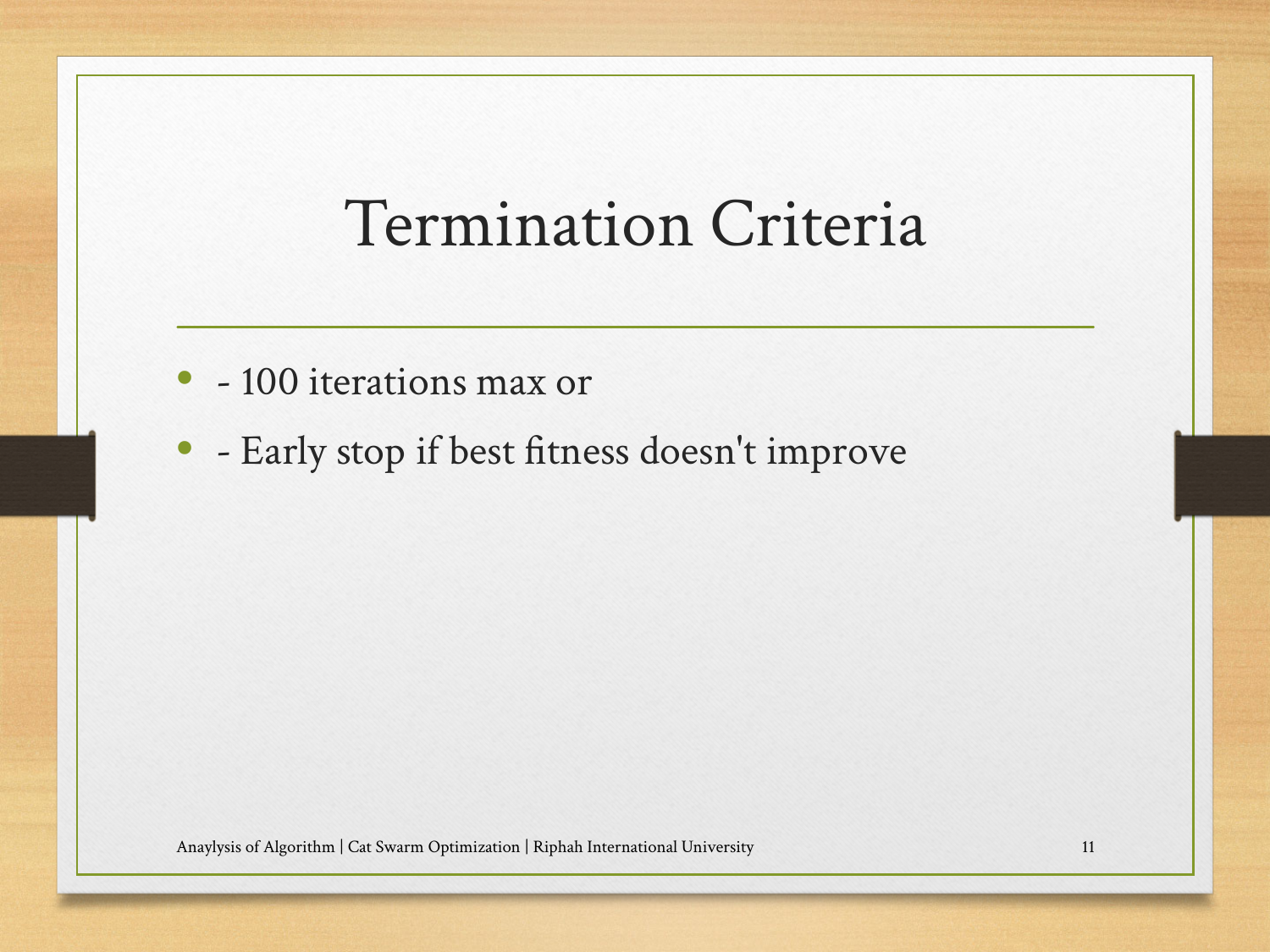

# Termination Criteria
- 100 iterations max or
- Early stop if best fitness doesn't improve
Anaylysis of Algorithm | Cat Swarm Optimization | Riphah International University
11